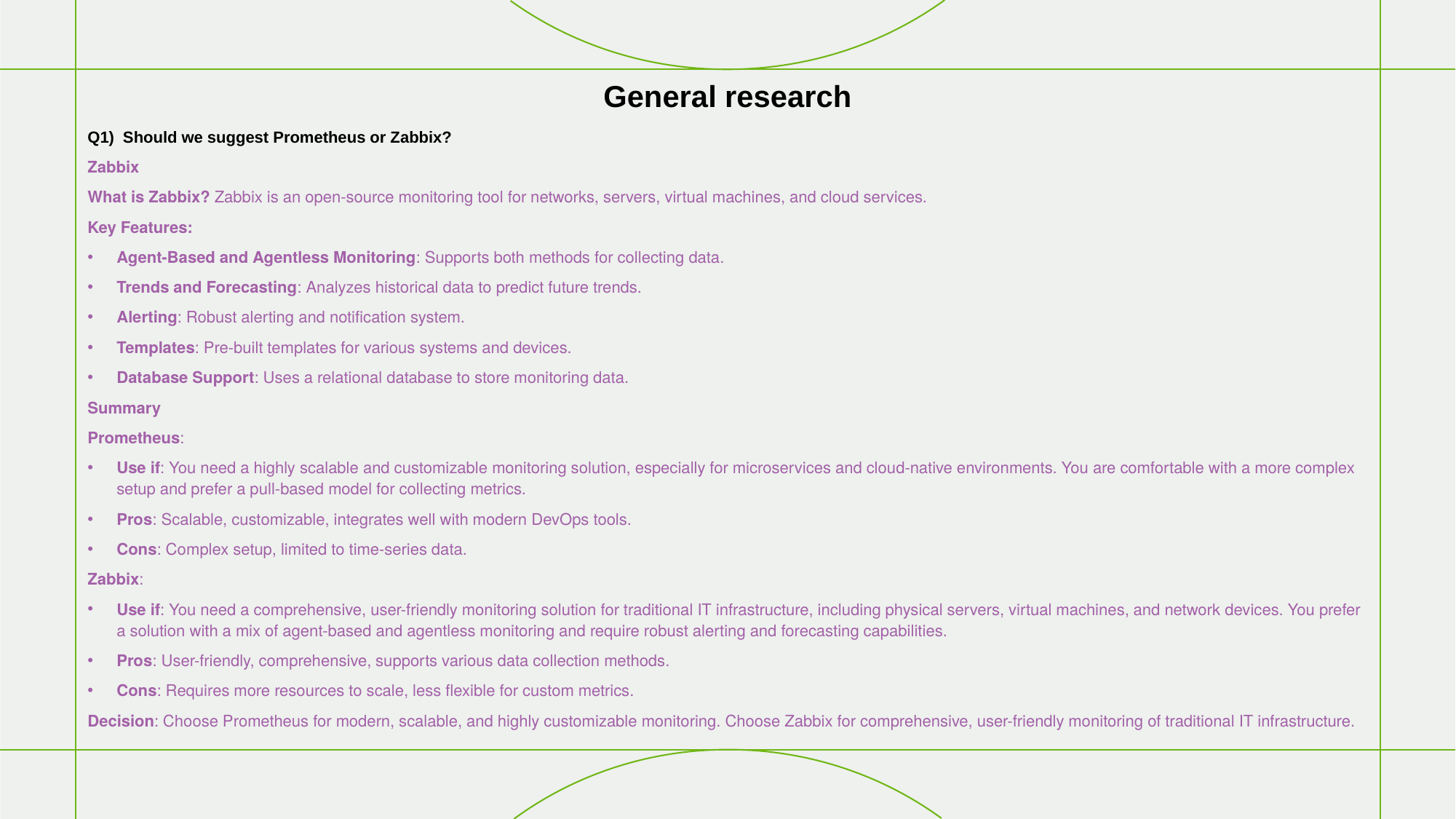

General research
Q1)  Should we suggest Prometheus or Zabbix?
Zabbix
What is Zabbix? Zabbix is an open-source monitoring tool for networks, servers, virtual machines, and cloud services.
Key Features:
Agent-Based and Agentless Monitoring: Supports both methods for collecting data.
Trends and Forecasting: Analyzes historical data to predict future trends.
Alerting: Robust alerting and notification system.
Templates: Pre-built templates for various systems and devices.
Database Support: Uses a relational database to store monitoring data.
Summary
Prometheus:
Use if: You need a highly scalable and customizable monitoring solution, especially for microservices and cloud-native environments. You are comfortable with a more complex setup and prefer a pull-based model for collecting metrics.
Pros: Scalable, customizable, integrates well with modern DevOps tools.
Cons: Complex setup, limited to time-series data.
Zabbix:
Use if: You need a comprehensive, user-friendly monitoring solution for traditional IT infrastructure, including physical servers, virtual machines, and network devices. You prefer a solution with a mix of agent-based and agentless monitoring and require robust alerting and forecasting capabilities.
Pros: User-friendly, comprehensive, supports various data collection methods.
Cons: Requires more resources to scale, less flexible for custom metrics.
Decision: Choose Prometheus for modern, scalable, and highly customizable monitoring. Choose Zabbix for comprehensive, user-friendly monitoring of traditional IT infrastructure.